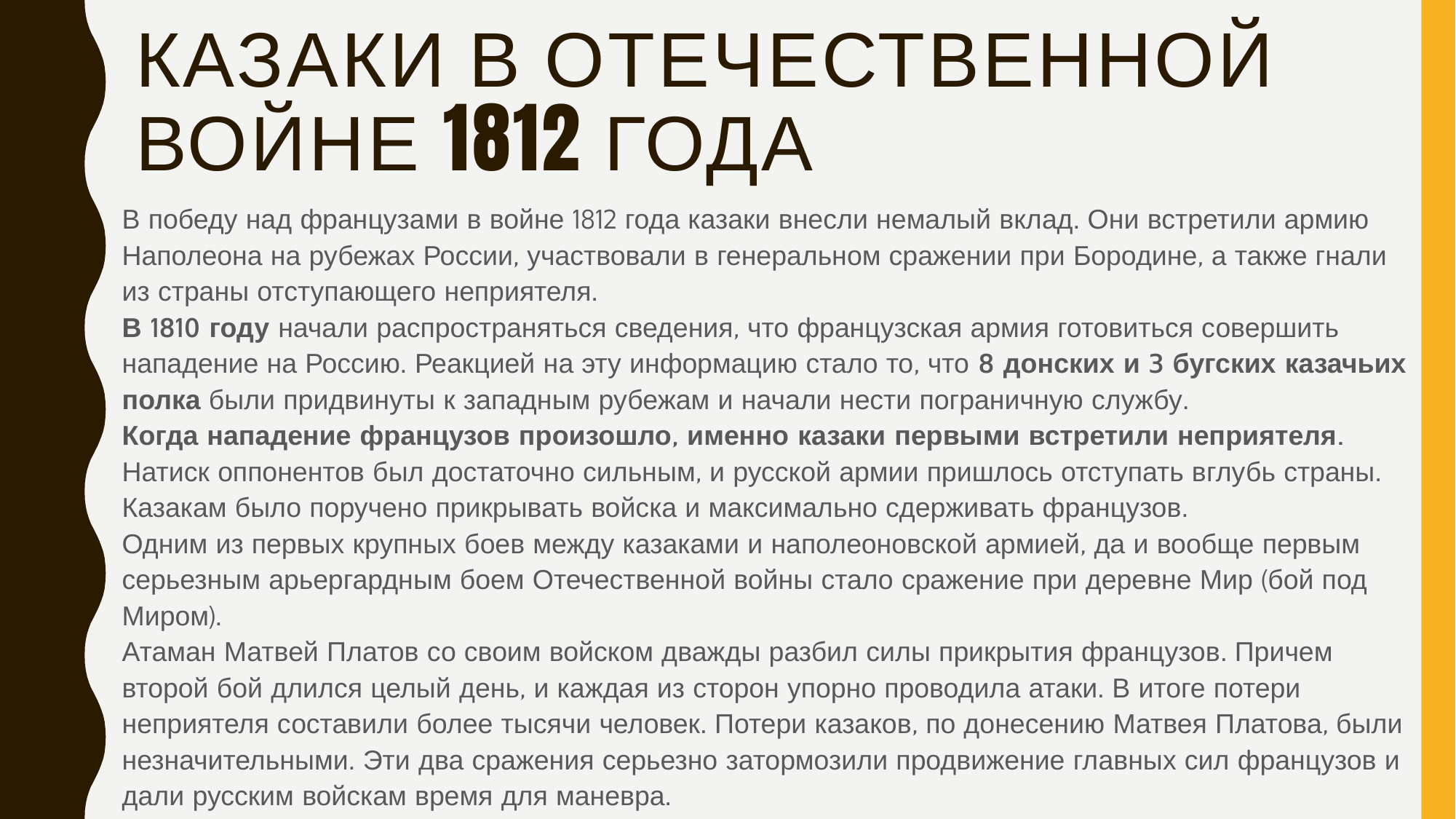

# Казаки в Отечественной войне 1812 года
В победу над французами в войне 1812 года казаки внесли немалый вклад. Они встретили армию Наполеона на рубежах России, участвовали в генеральном сражении при Бородине, а также гнали из страны отступающего неприятеля.
В 1810 году начали распространяться сведения, что французская армия готовиться совершить нападение на Россию. Реакцией на эту информацию стало то, что 8 донских и 3 бугских казачьих полка были придвинуты к западным рубежам и начали нести пограничную службу.
Когда нападение французов произошло, именно казаки первыми встретили неприятеля.
Натиск оппонентов был достаточно сильным, и русской армии пришлось отступать вглубь страны. Казакам было поручено прикрывать войска и максимально сдерживать французов.
Одним из первых крупных боев между казаками и наполеоновской армией, да и вообще первым серьезным арьергардным боем Отечественной войны стало сражение при деревне Мир (бой под Миром).
Атаман Матвей Платов со своим войском дважды разбил силы прикрытия французов. Причем второй бой длился целый день, и каждая из сторон упорно проводила атаки. В итоге потери неприятеля составили более тысячи человек. Потери казаков, по донесению Матвея Платова, были незначительными. Эти два сражения серьезно затормозили продвижение главных сил французов и дали русским войскам время для маневра.